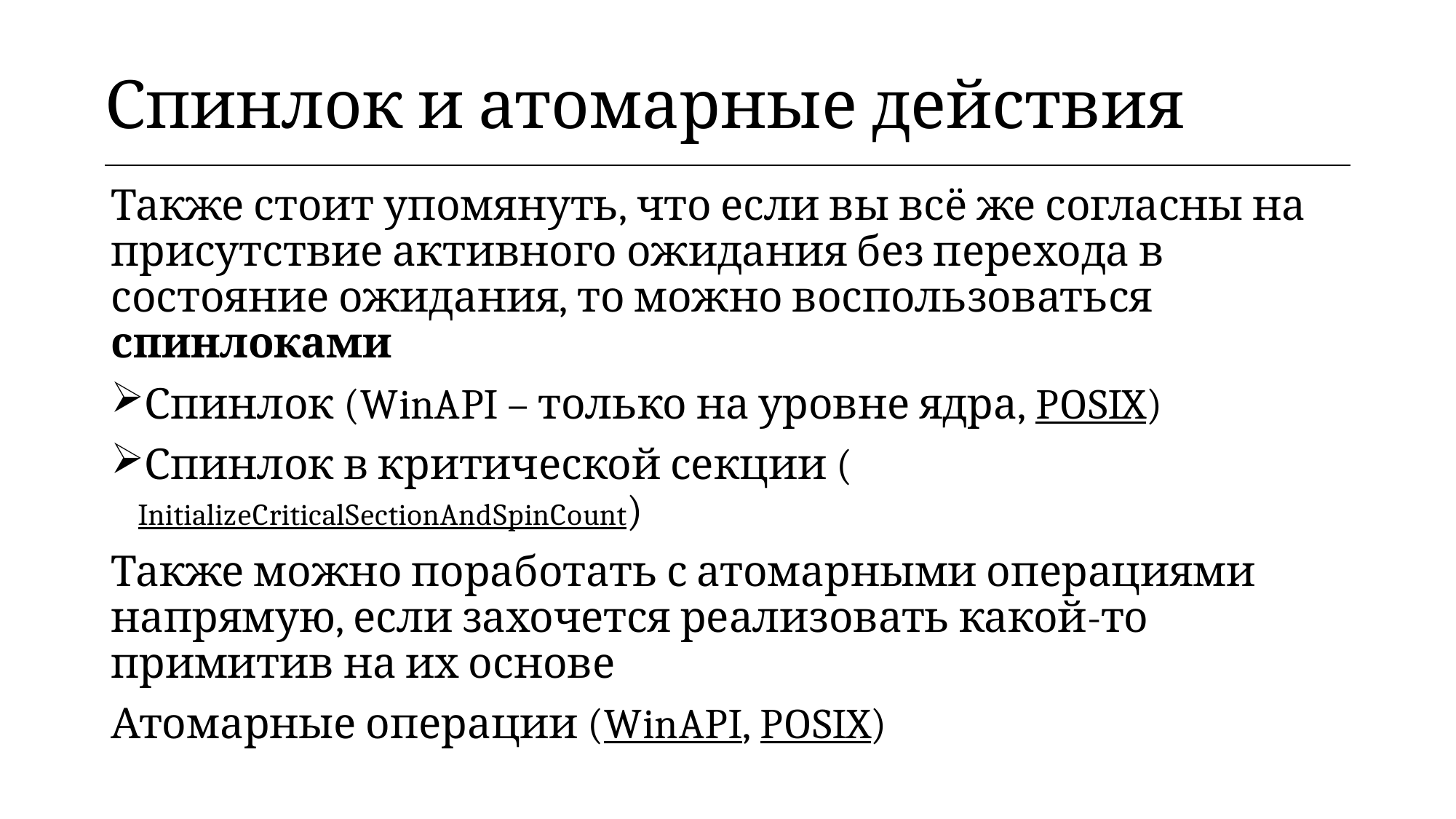

| Спинлок и атомарные действия |
| --- |
Также стоит упомянуть, что если вы всё же согласны на присутствие активного ожидания без перехода в состояние ожидания, то можно воспользоваться спинлоками
Спинлок (WinAPI – только на уровне ядра, POSIX)
Спинлок в критической секции (InitializeCriticalSectionAndSpinCount)
Также можно поработать с атомарными операциями напрямую, если захочется реализовать какой-то примитив на их основе
Атомарные операции (WinAPI, POSIX)